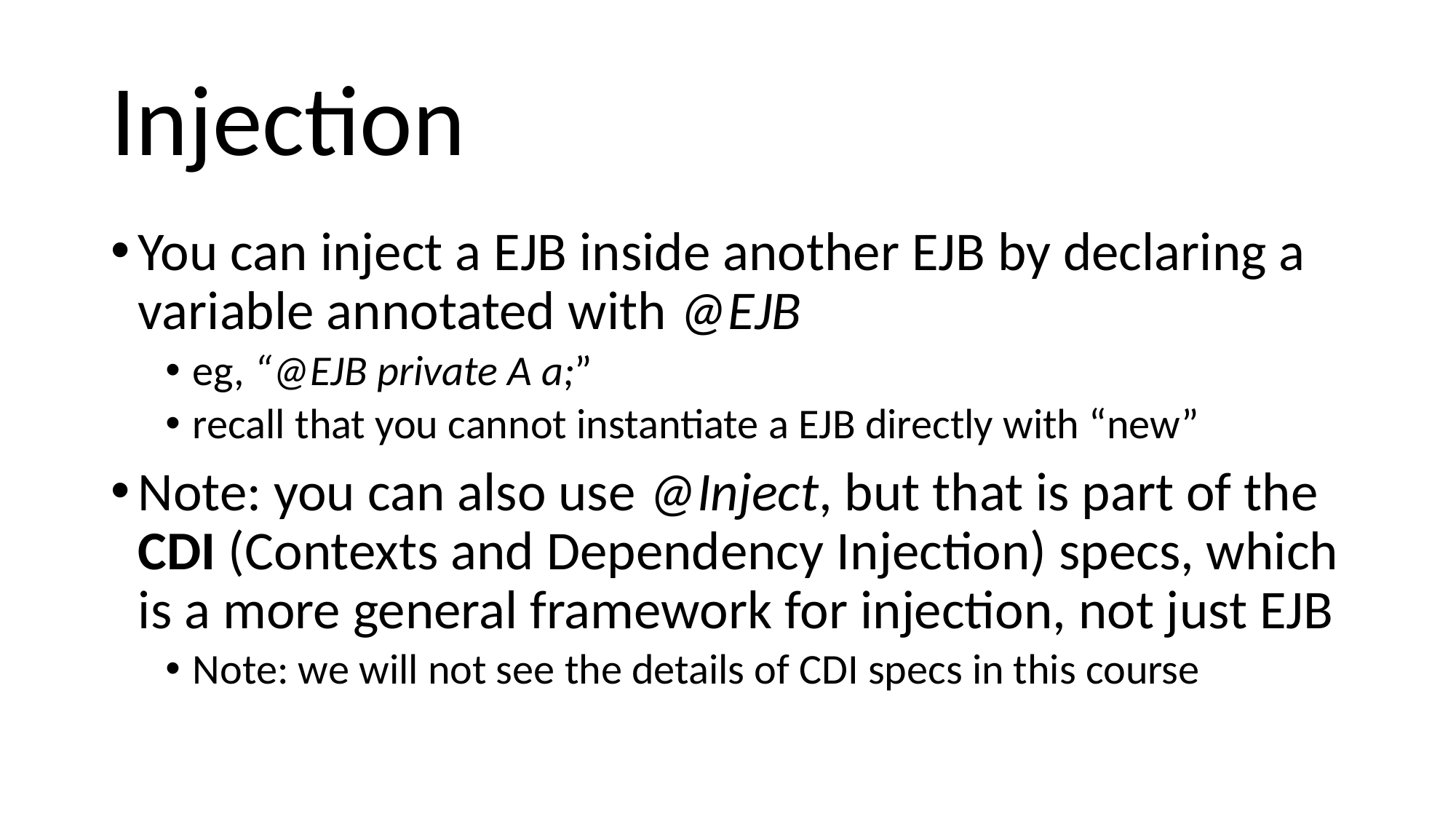

# Injection
You can inject a EJB inside another EJB by declaring a variable annotated with @EJB
eg, “@EJB private A a;”
recall that you cannot instantiate a EJB directly with “new”
Note: you can also use @Inject, but that is part of the CDI (Contexts and Dependency Injection) specs, which is a more general framework for injection, not just EJB
Note: we will not see the details of CDI specs in this course